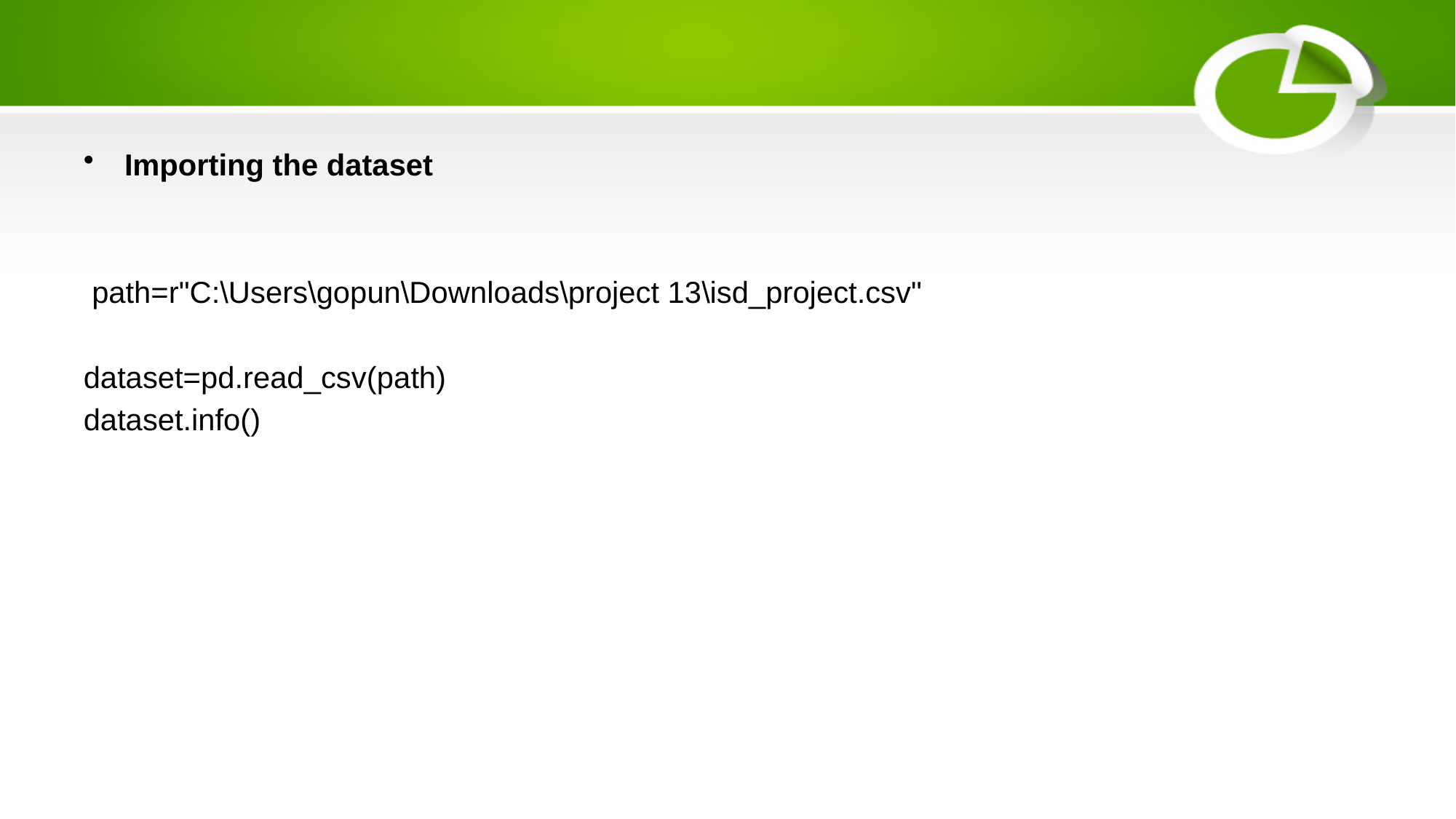

#
Importing the dataset

 path=r"C:\Users\gopun\Downloads\project 13\isd_project.csv"

dataset=pd.read_csv(path)
dataset.info()